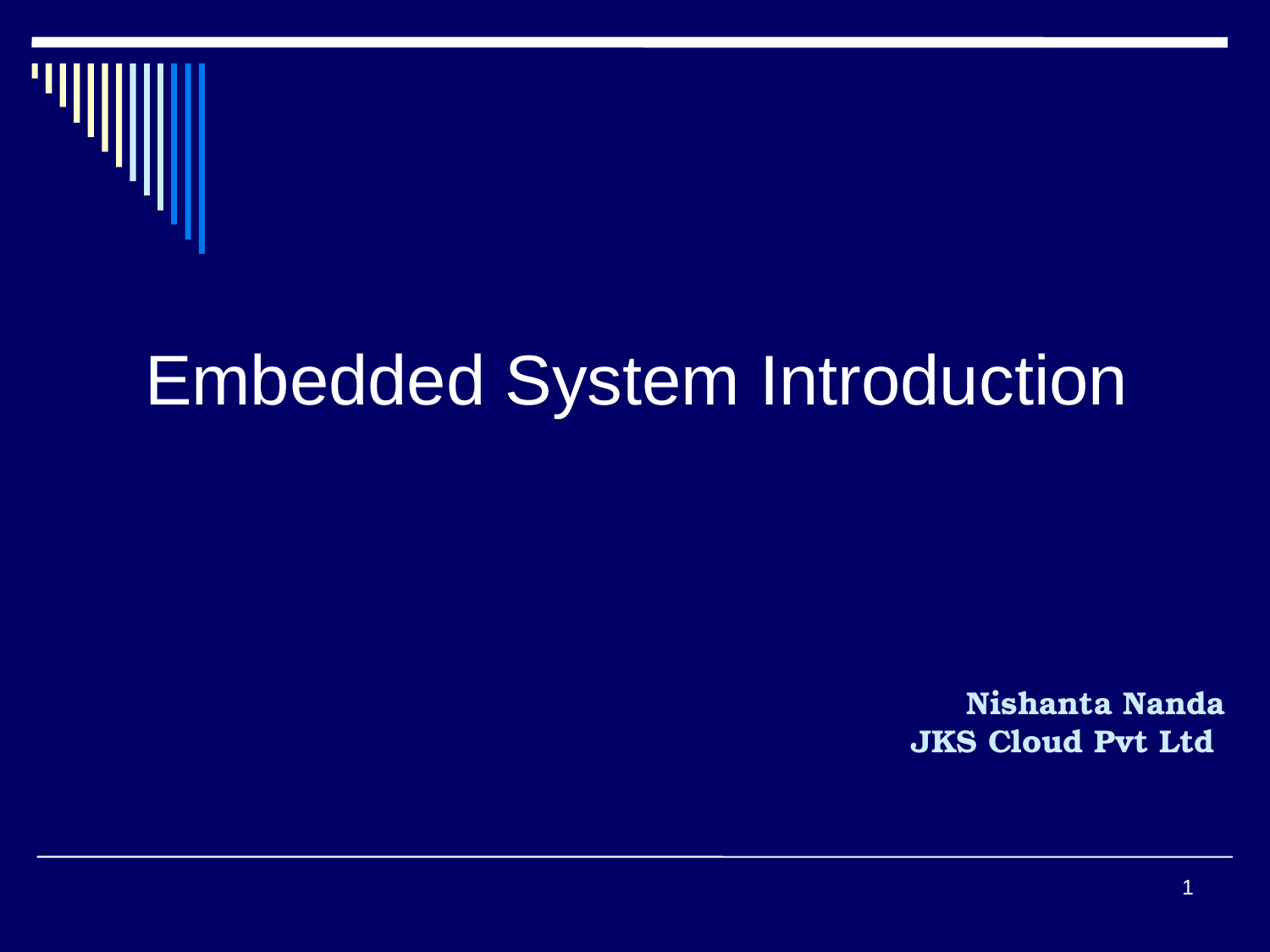

Embedded System Introduction
Nishanta Nanda
JKS Cloud Pvt Ltd
1